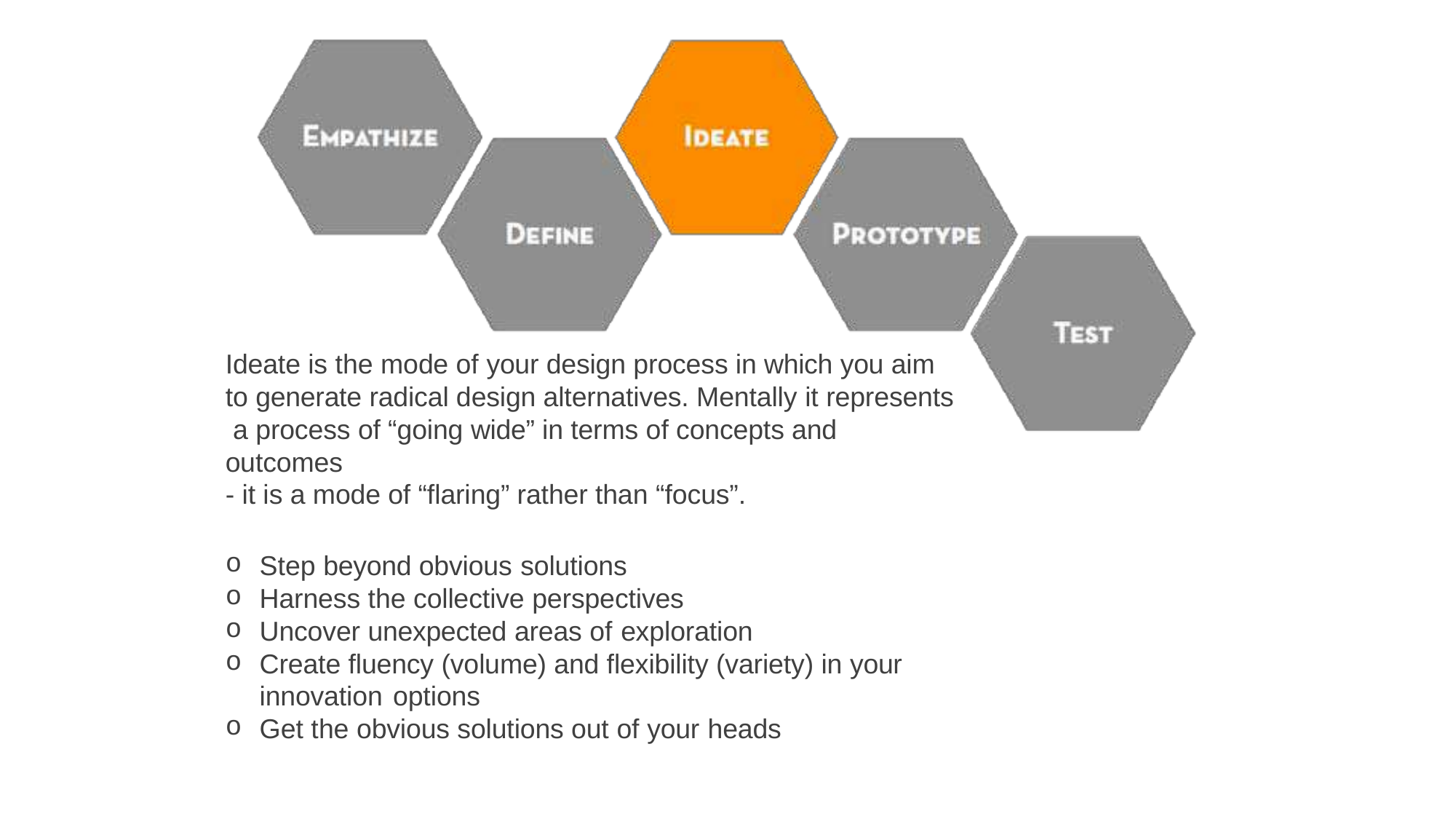

Ideate is the mode of your design process in which you aim  to generate radical design alternatives. Mentally it represents  a process of “going wide” in terms of concepts and outcomes
- it is a mode of “flaring” rather than “focus”.

Step beyond obvious solutions
Harness the collective perspectives
Uncover unexpected areas of exploration
Create fluency (volume) and flexibility (variety) in your innovation options
Get the obvious solutions out of your heads